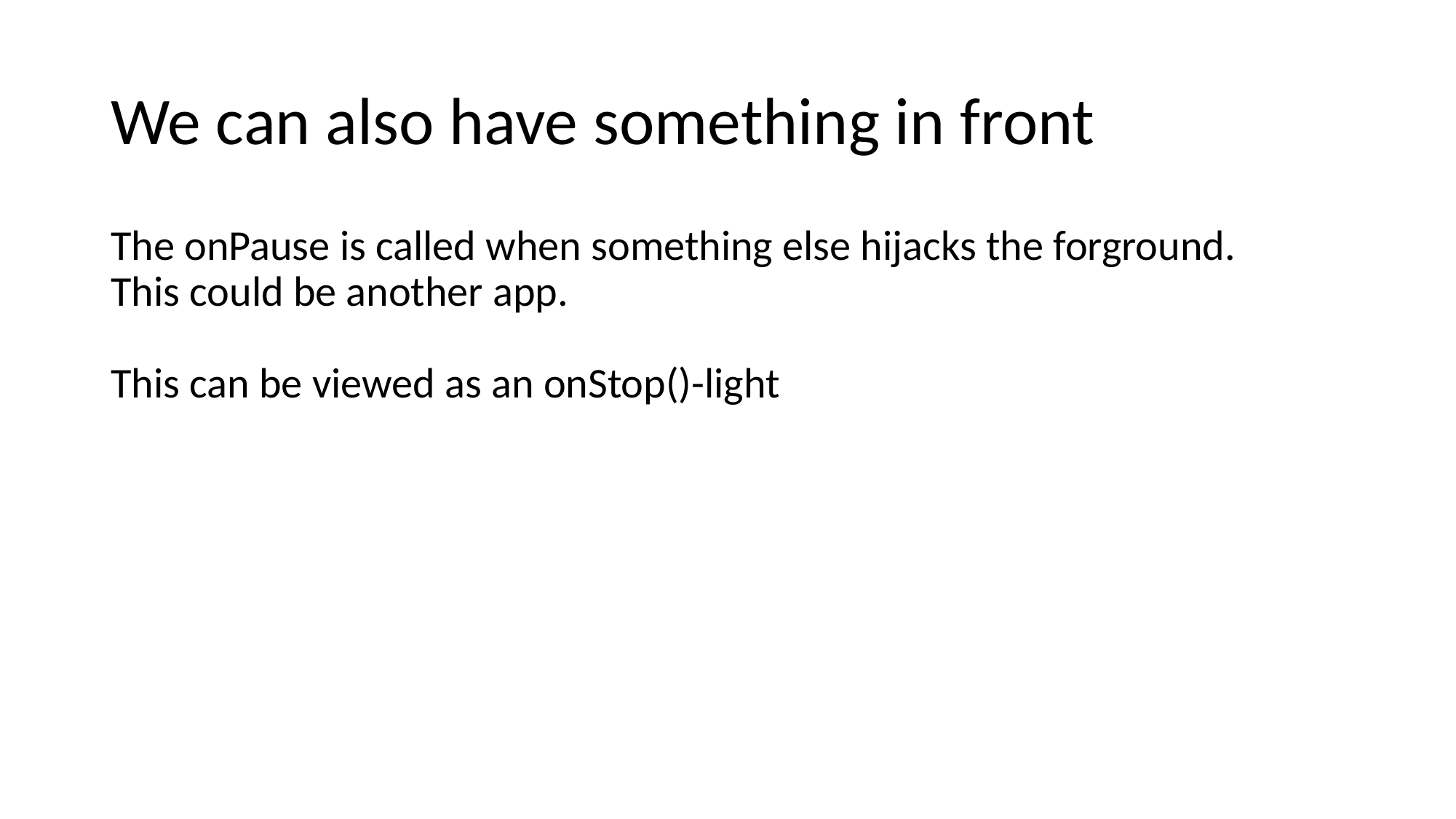

# We can also have something in front
The onPause is called when something else hijacks the forground.
This could be another app.
This can be viewed as an onStop()-light